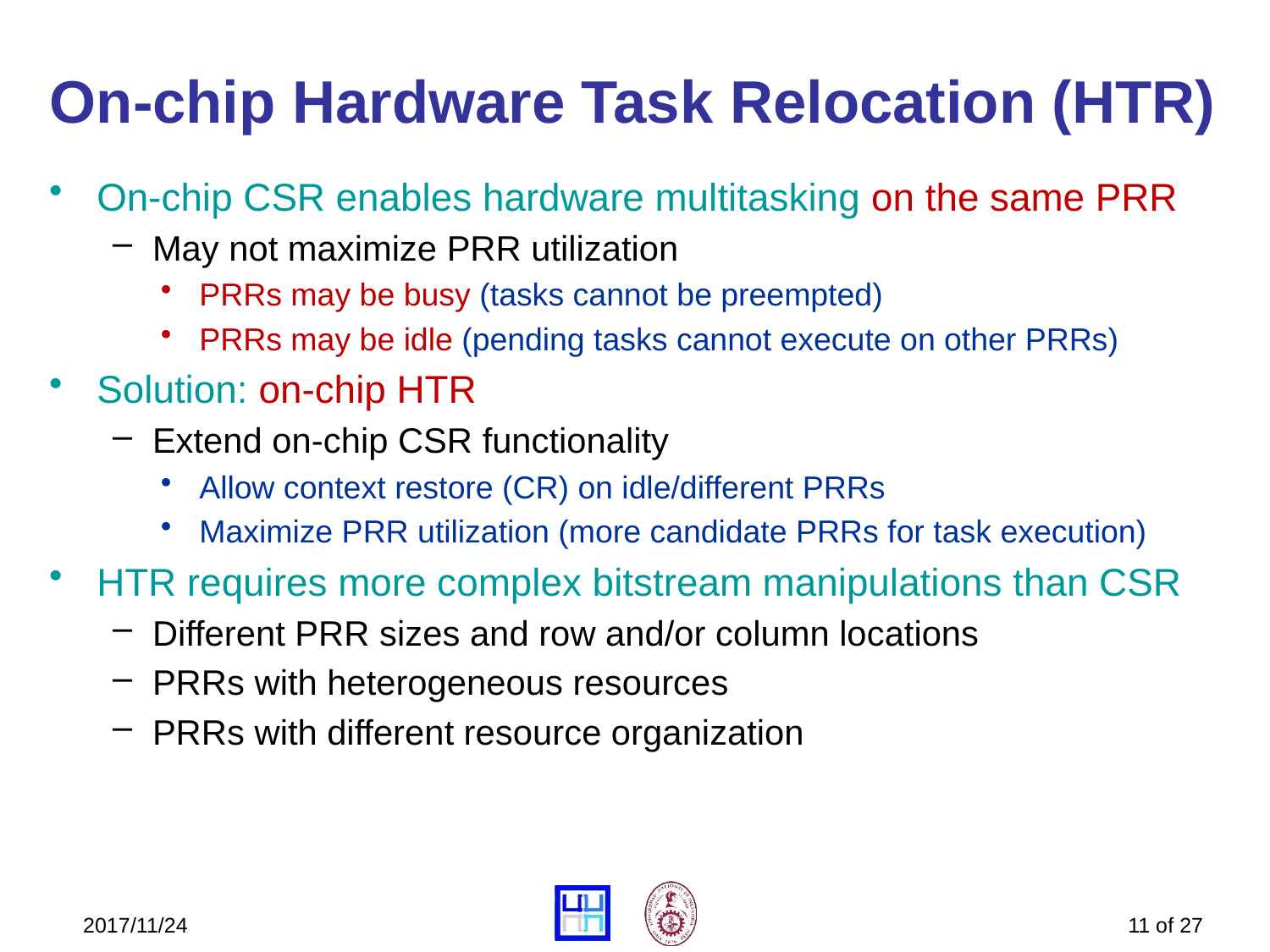

# On-chip Hardware Task Relocation (HTR)
On-chip CSR enables hardware multitasking on the same PRR
May not maximize PRR utilization
PRRs may be busy (tasks cannot be preempted)
PRRs may be idle (pending tasks cannot execute on other PRRs)
Solution: on-chip HTR
Extend on-chip CSR functionality
Allow context restore (CR) on idle/different PRRs
Maximize PRR utilization (more candidate PRRs for task execution)
HTR requires more complex bitstream manipulations than CSR
Different PRR sizes and row and/or column locations
PRRs with heterogeneous resources
PRRs with different resource organization